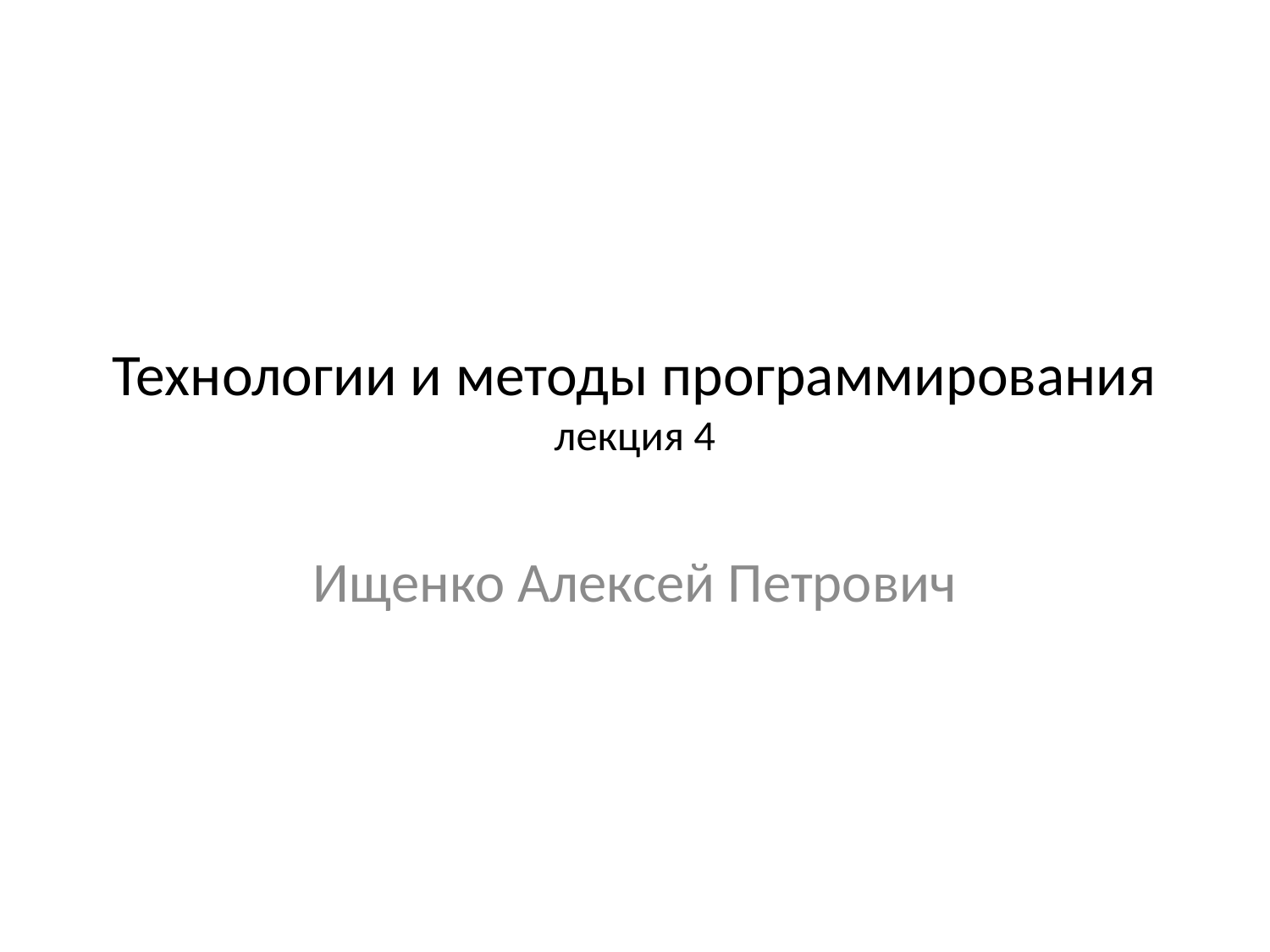

# Технологии и методы программирования лекция 4
Ищенко Алексей Петрович